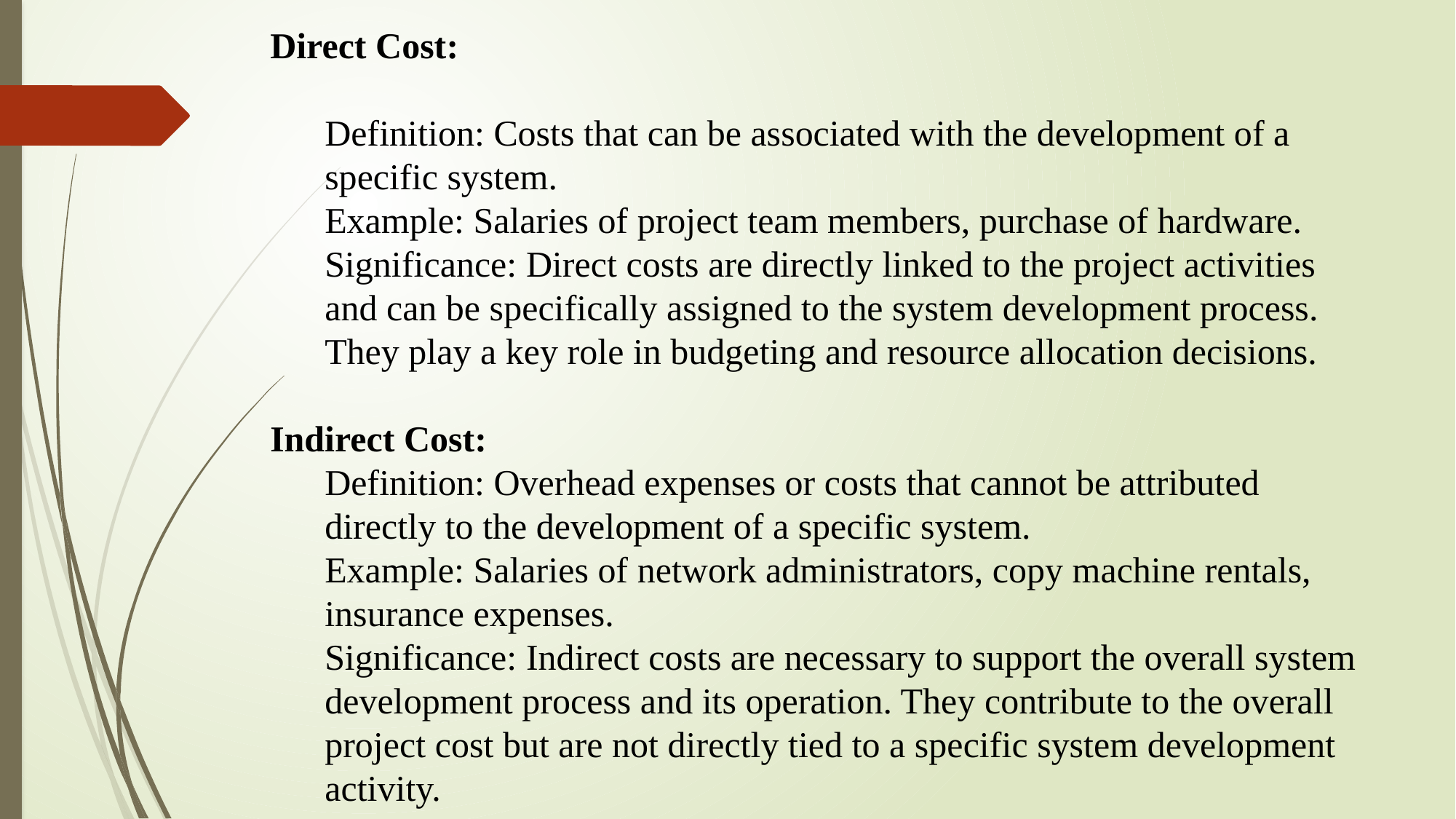

Direct Cost:

Definition: Costs that can be associated with the development of a specific system.
Example: Salaries of project team members, purchase of hardware.
Significance: Direct costs are directly linked to the project activities and can be specifically assigned to the system development process. They play a key role in budgeting and resource allocation decisions.

Indirect Cost:
Definition: Overhead expenses or costs that cannot be attributed directly to the development of a specific system.
Example: Salaries of network administrators, copy machine rentals, insurance expenses.
Significance: Indirect costs are necessary to support the overall system development process and its operation. They contribute to the overall project cost but are not directly tied to a specific system development activity.